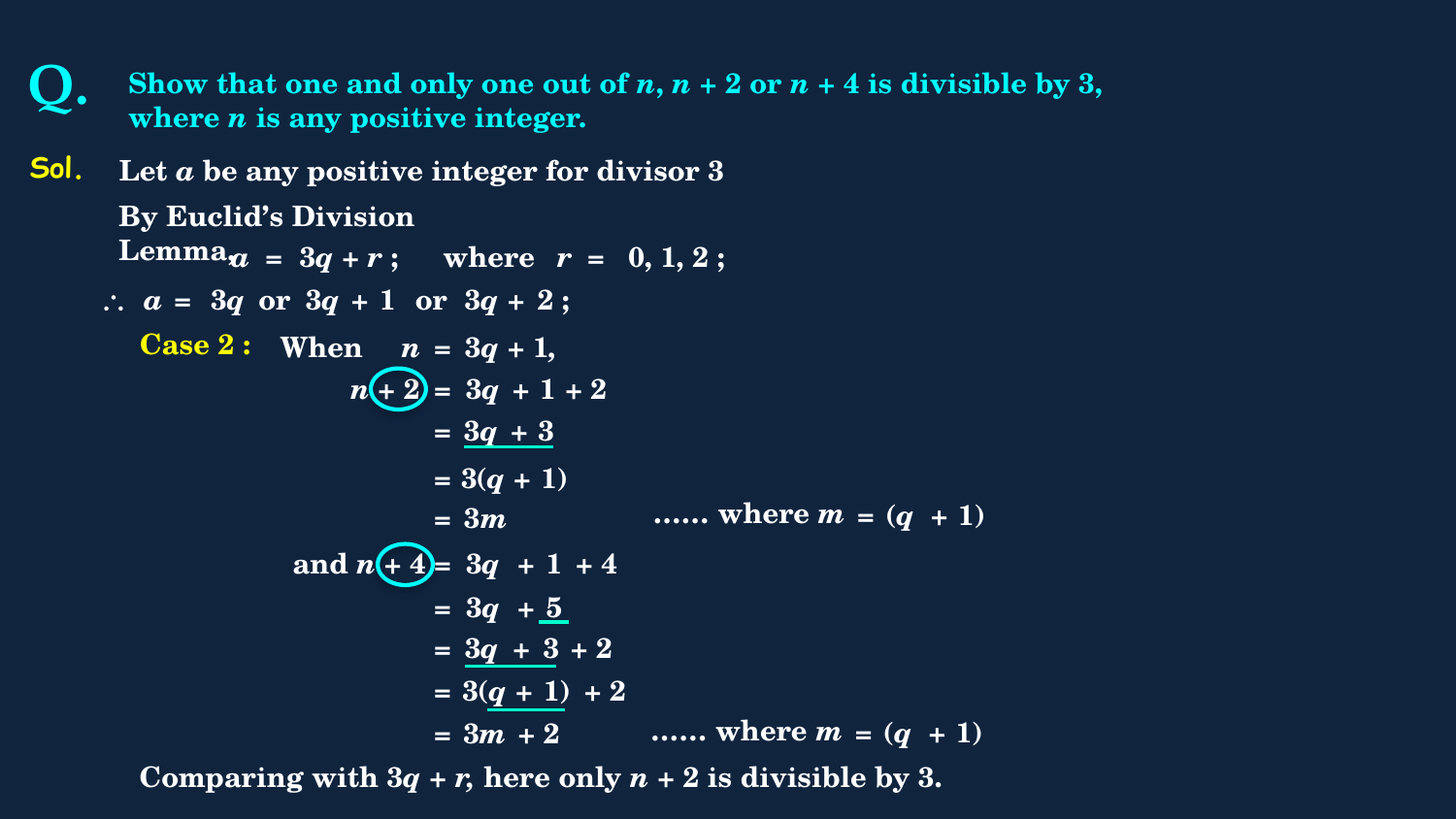

Q.
Show that one and only one out of n, n + 2 or n + 4 is divisible by 3, where n is any positive integer.
Sol.
Let a be any positive integer for divisor 3
By Euclid’s Division Lemma,
a
=
3q + r ;
where
r
=
0, 1, 2 ;
∴
a
=
3q
or
3q
+
1
or
3q
+
2 ;

Case 2 :
When
n
=
3q + 1,
n + 2
=
3q
+
1
+ 2

=
3q
+
3
=
3
(q
+
1)
…… where m
=
(q
+
1)
=
3m
and n + 4
=
3q
+
1
+ 4

=
3q
+
5
=
3q
+
3
+ 2
=
3
(q
+
1)
+ 2
…… where m
=
(q
+
1)
=
3
m
+ 2
Comparing with 3q + r, here only n + 2 is divisible by 3.